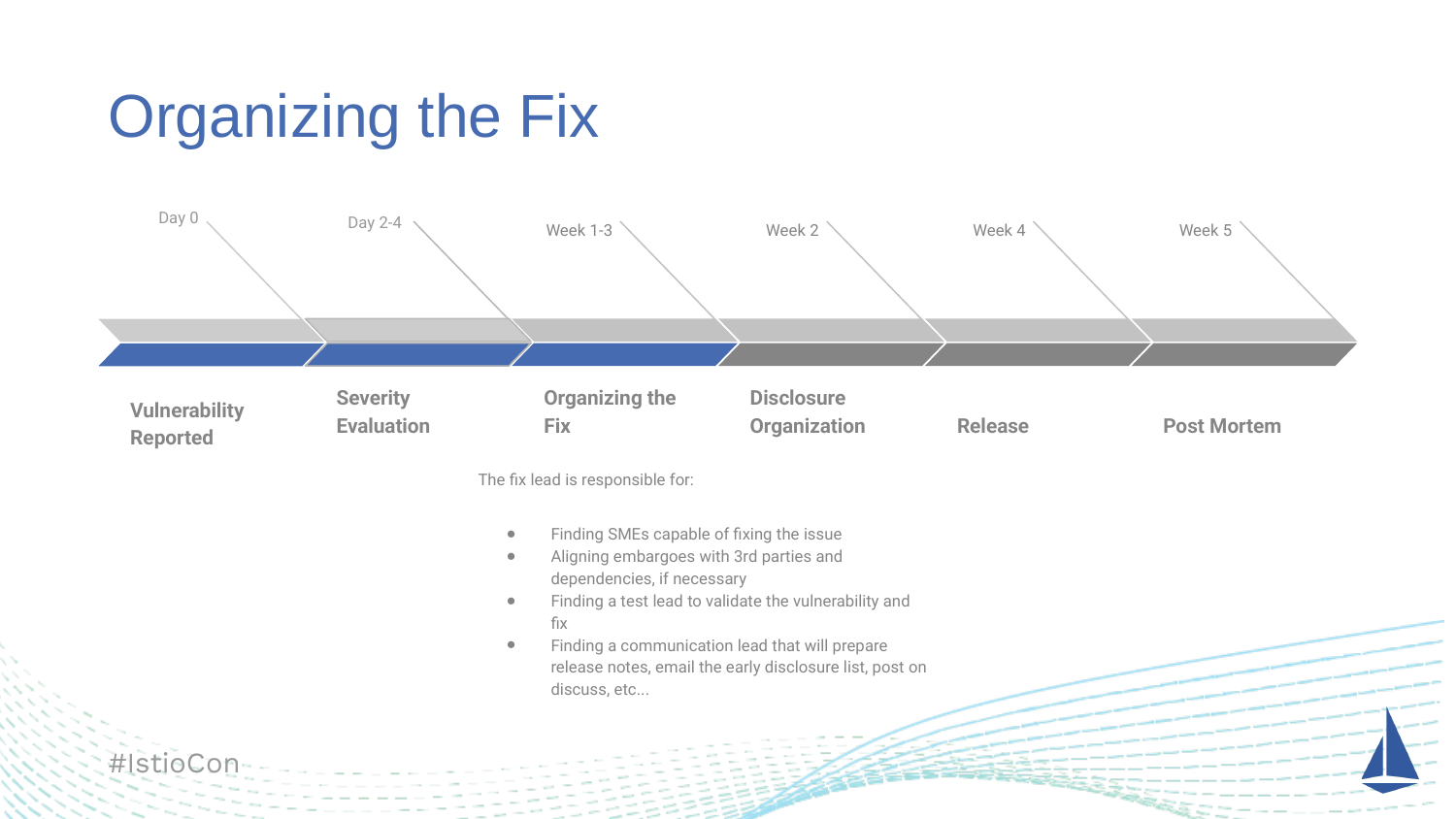

# Organizing the Fix

Day 0
Vulnerability Reported

Day 2-4

Severity Evaluation
Week 1-3

Organizing the Fix
The fix lead is responsible for:
Finding SMEs capable of fixing the issue
Aligning embargoes with 3rd parties and dependencies, if necessary
Finding a test lead to validate the vulnerability and fix
Finding a communication lead that will prepare release notes, email the early disclosure list, post on discuss, etc...
Week 2

Disclosure Organization
Week 4

Release
Week 5

Post Mortem